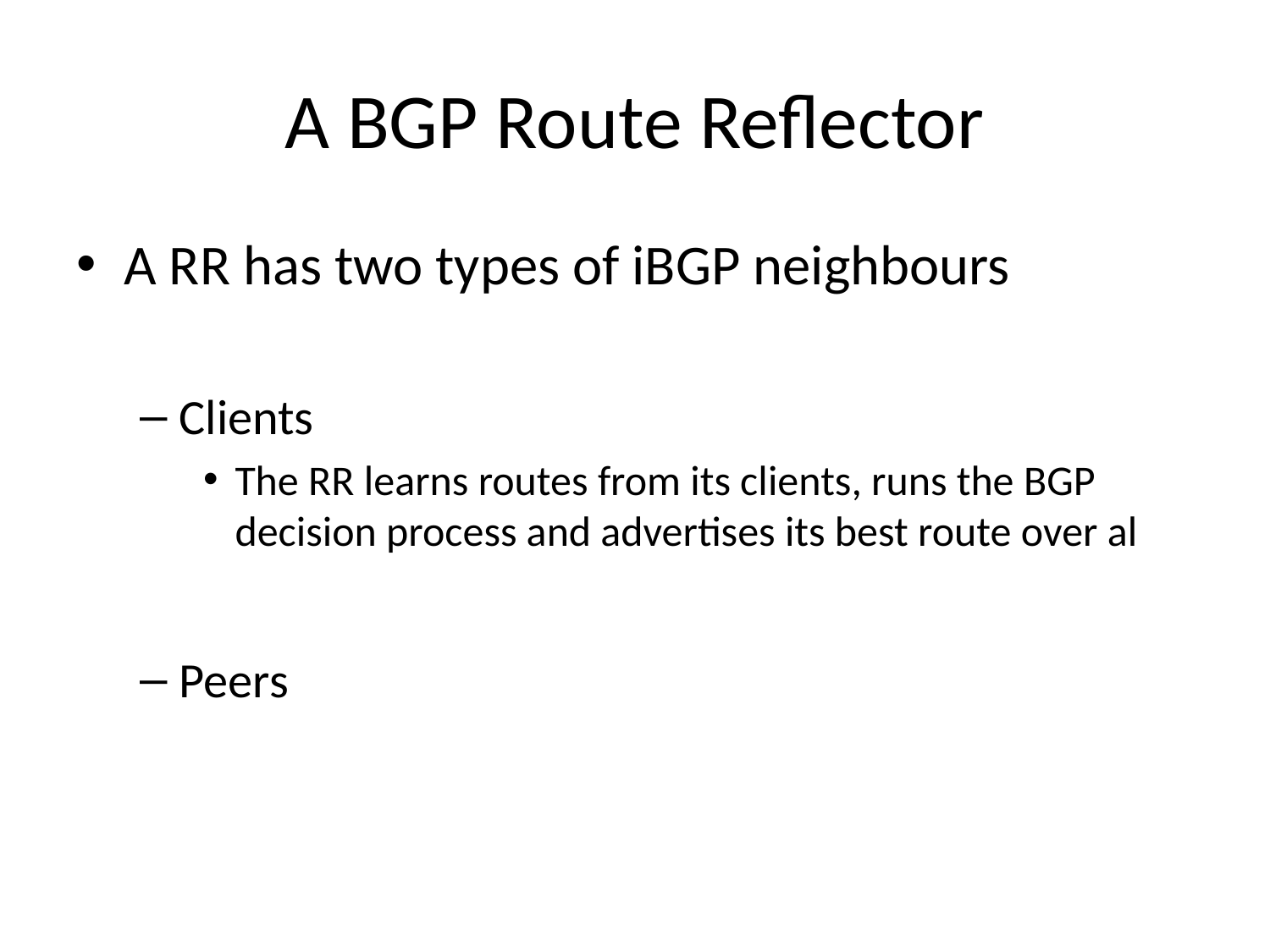

# A BGP Route Reflector
A RR has two types of iBGP neighbours

Clients
The RR learns routes from its clients, runs the BGP decision process and advertises its best route over al

Peers